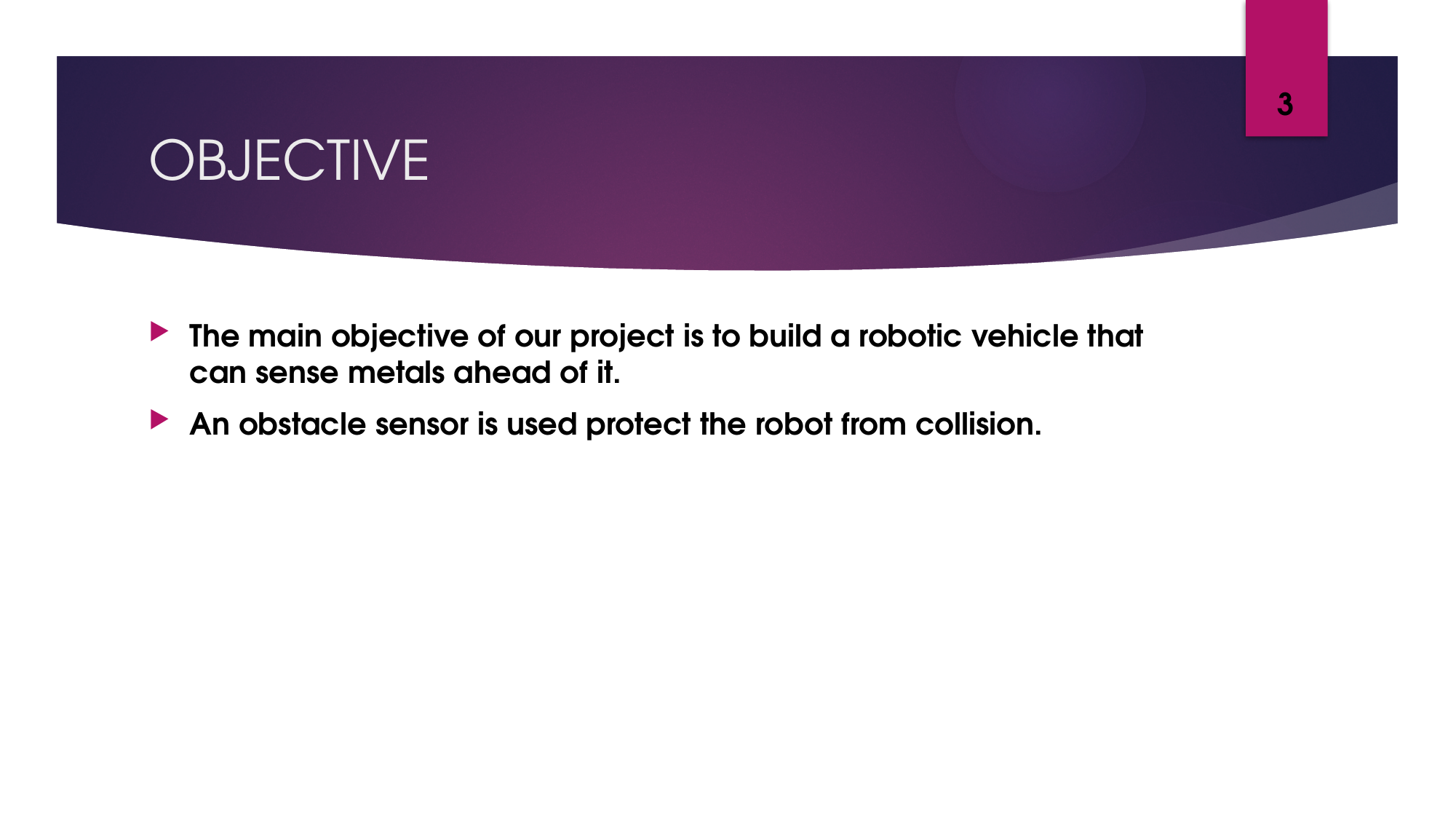

3
# OBJECTIVE
The main objective of our project is to build a robotic vehicle that can sense metals ahead of it.
An obstacle sensor is used protect the robot from collision.